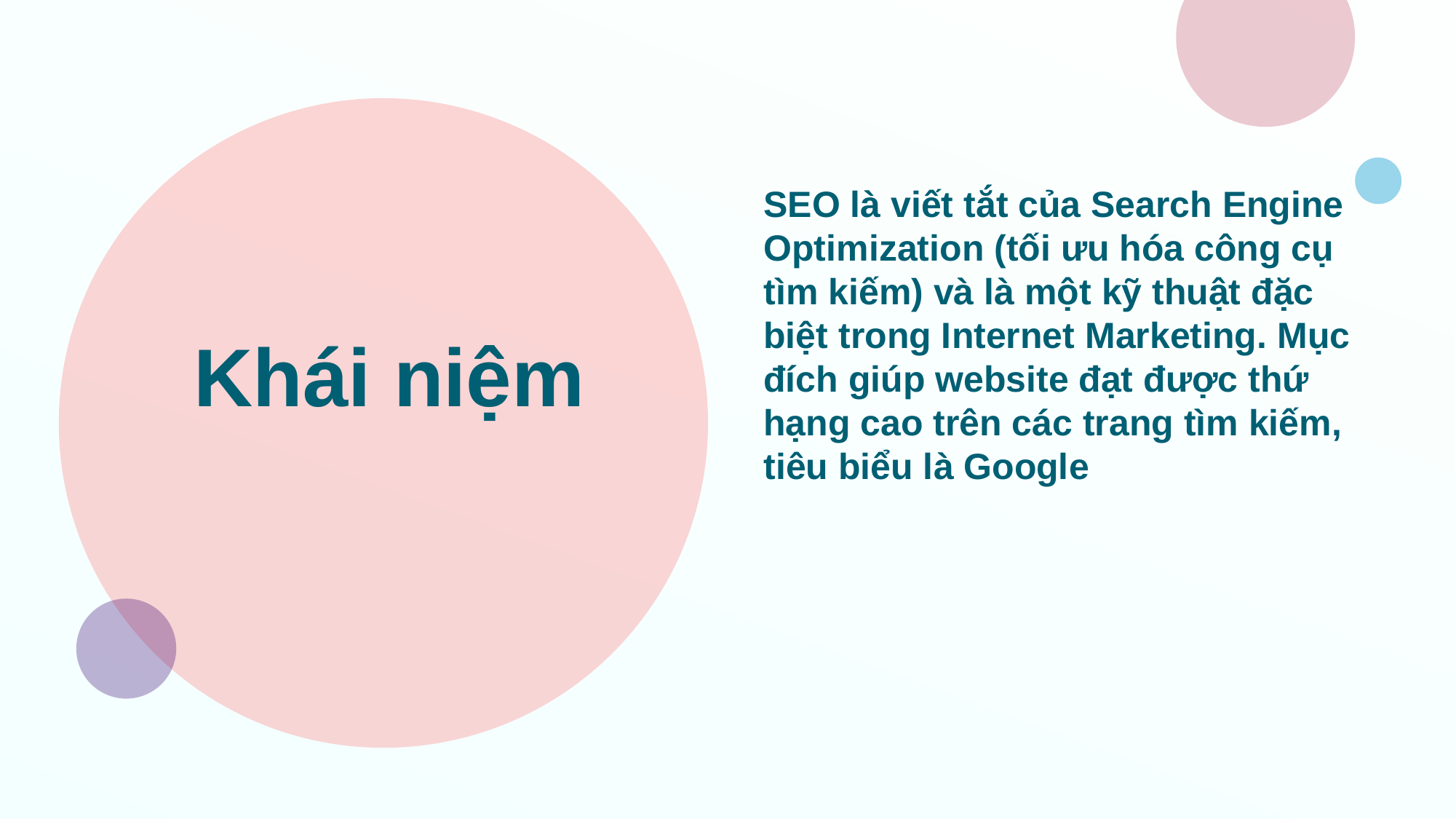

SEO là viết tắt của Search Engine Optimization (tối ưu hóa công cụ tìm kiếm) và là một kỹ thuật đặc biệt trong Internet Marketing. Mục đích giúp website đạt được thứ hạng cao trên các trang tìm kiếm, tiêu biểu là Google
# Khái niệm